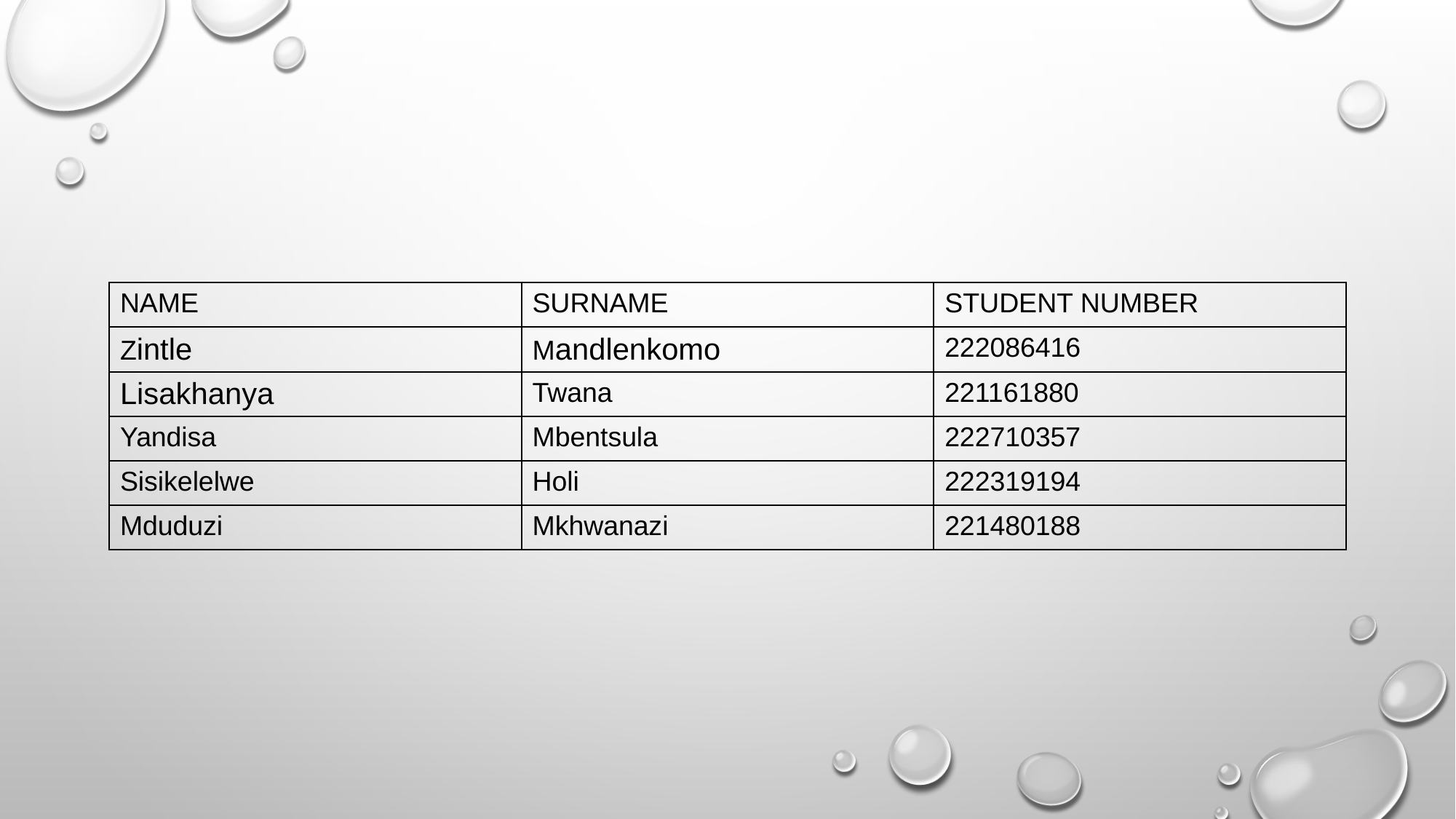

#
| NAME | SURNAME | STUDENT NUMBER |
| --- | --- | --- |
| Zintle | Mandlenkomo | 222086416 |
| Lisakhanya | Twana | 221161880 |
| Yandisa | Mbentsula | 222710357 |
| Sisikelelwe | Holi | 222319194 |
| Mduduzi | Mkhwanazi | 221480188 |